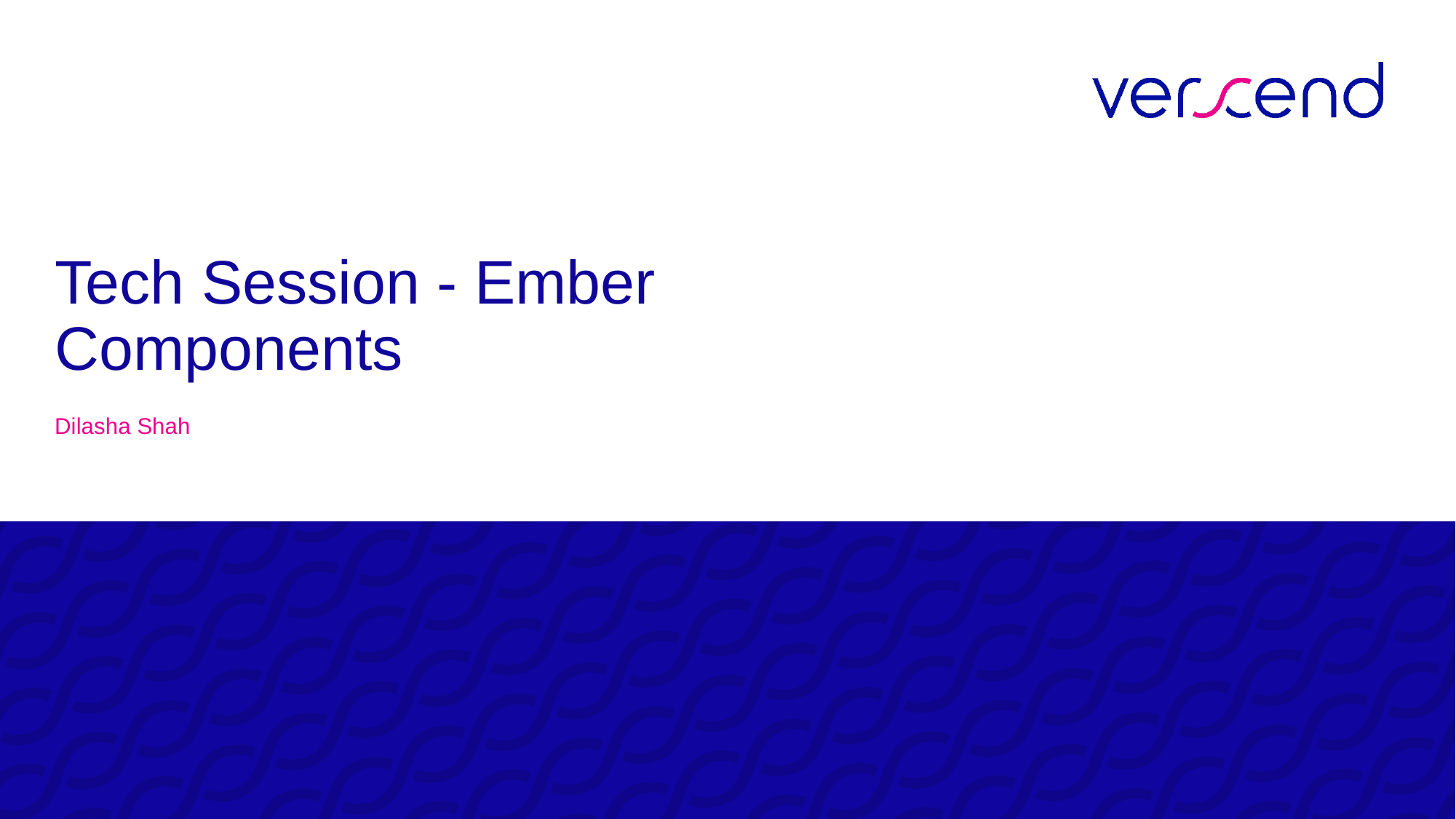

# Tech Session - Ember Components
Dilasha Shah